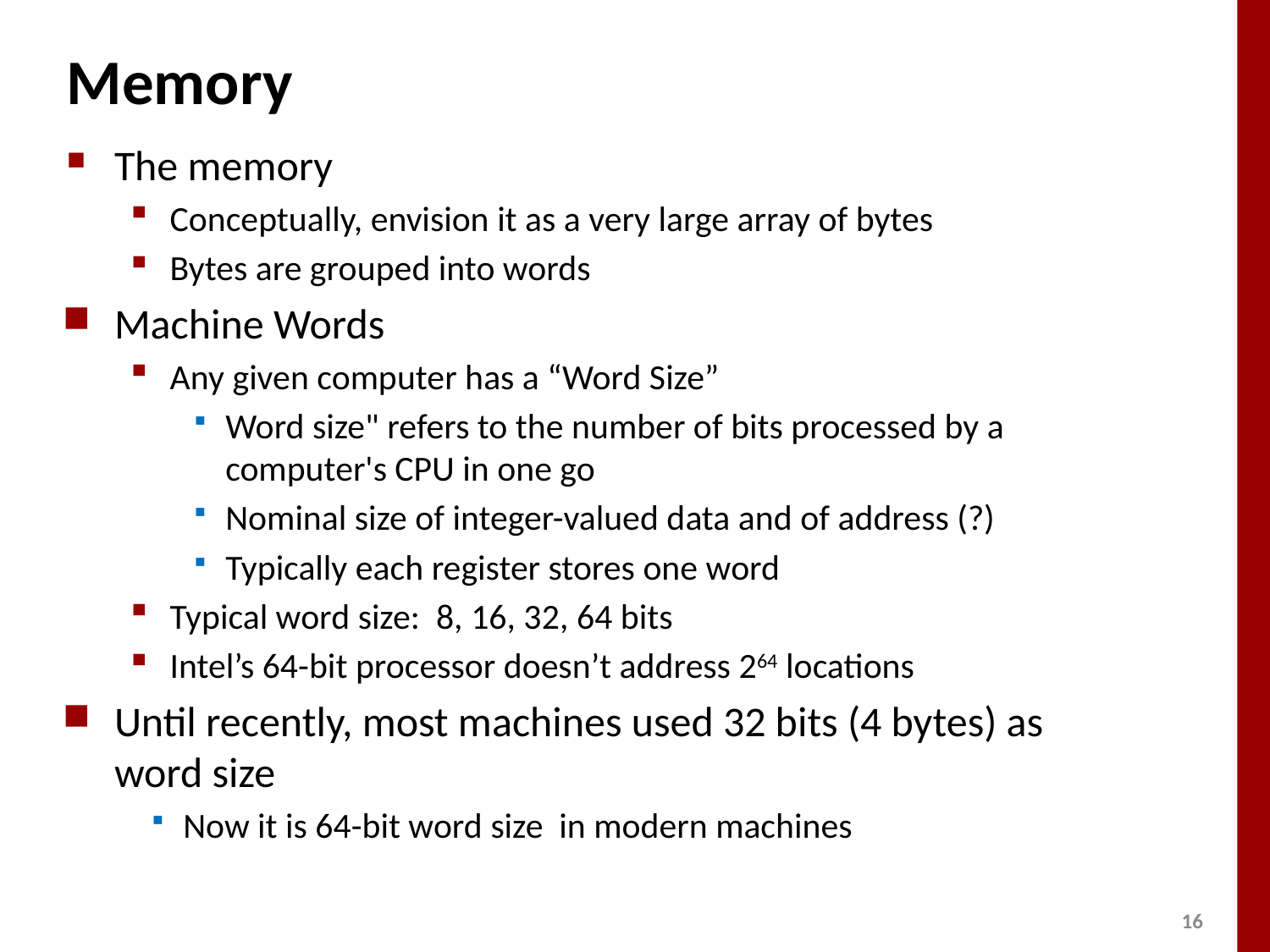

# Memory
The memory
Conceptually, envision it as a very large array of bytes
Bytes are grouped into words
Machine Words
Any given computer has a “Word Size”
Word size" refers to the number of bits processed by a computer's CPU in one go
Nominal size of integer-valued data and of address (?)
Typically each register stores one word
Typical word size:  8, 16, 32, 64 bits
Intel’s 64-bit processor doesn’t address 264 locations
Until recently, most machines used 32 bits (4 bytes) as word size
Now it is 64-bit word size  in modern machines